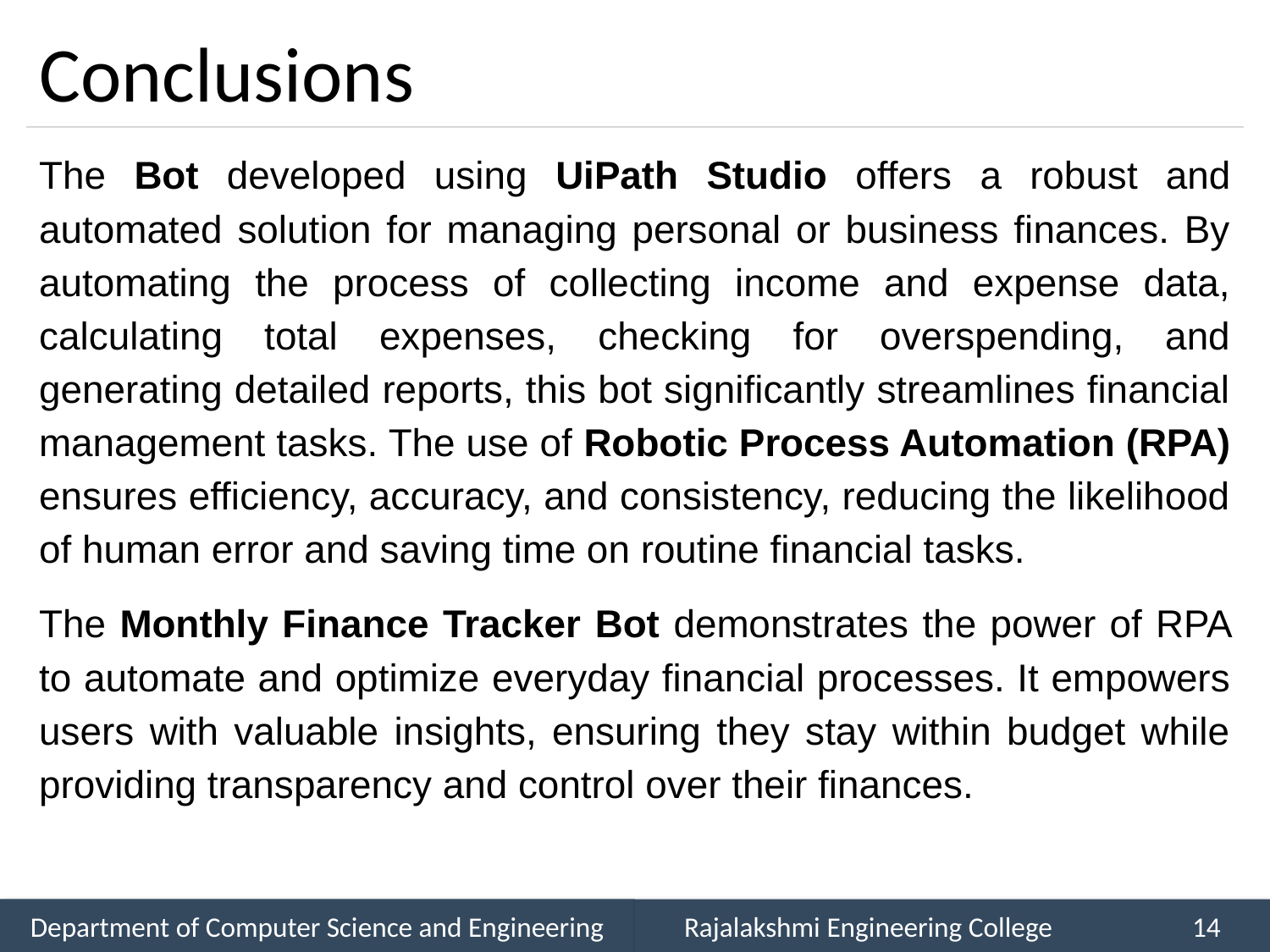

# Conclusions
The Bot developed using UiPath Studio offers a robust and automated solution for managing personal or business finances. By automating the process of collecting income and expense data, calculating total expenses, checking for overspending, and generating detailed reports, this bot significantly streamlines financial management tasks. The use of Robotic Process Automation (RPA) ensures efficiency, accuracy, and consistency, reducing the likelihood of human error and saving time on routine financial tasks.
The Monthly Finance Tracker Bot demonstrates the power of RPA to automate and optimize everyday financial processes. It empowers users with valuable insights, ensuring they stay within budget while providing transparency and control over their finances.